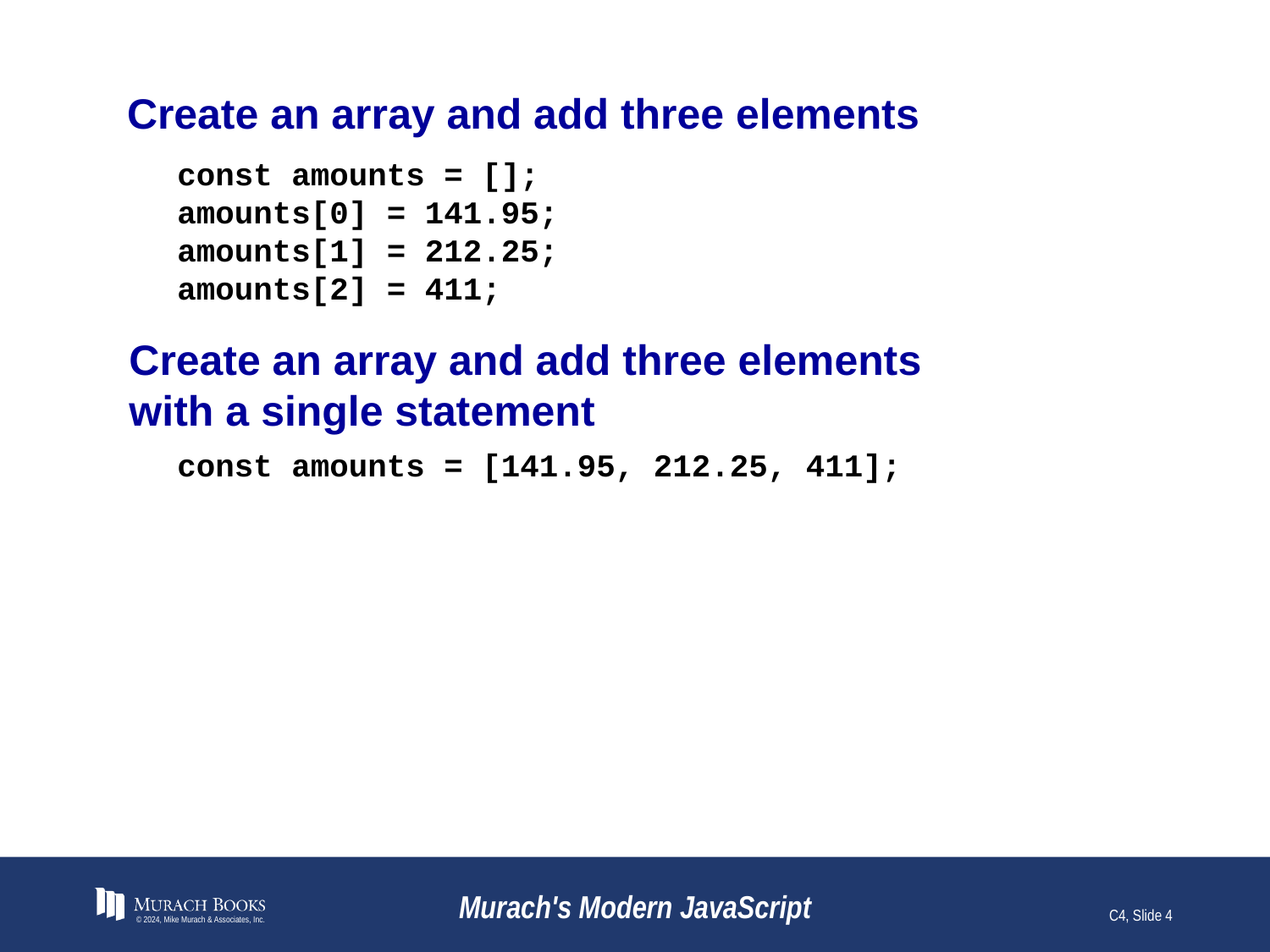

# Create an array and add three elements
const amounts = [];
amounts[0] = 141.95;
amounts[1] = 212.25;
amounts[2] = 411;
Create an array and add three elements
with a single statement
const amounts = [141.95, 212.25, 411];

© 2024, Mike Murach & Associates, Inc.
Murach's Modern JavaScript

C4, Slide 4